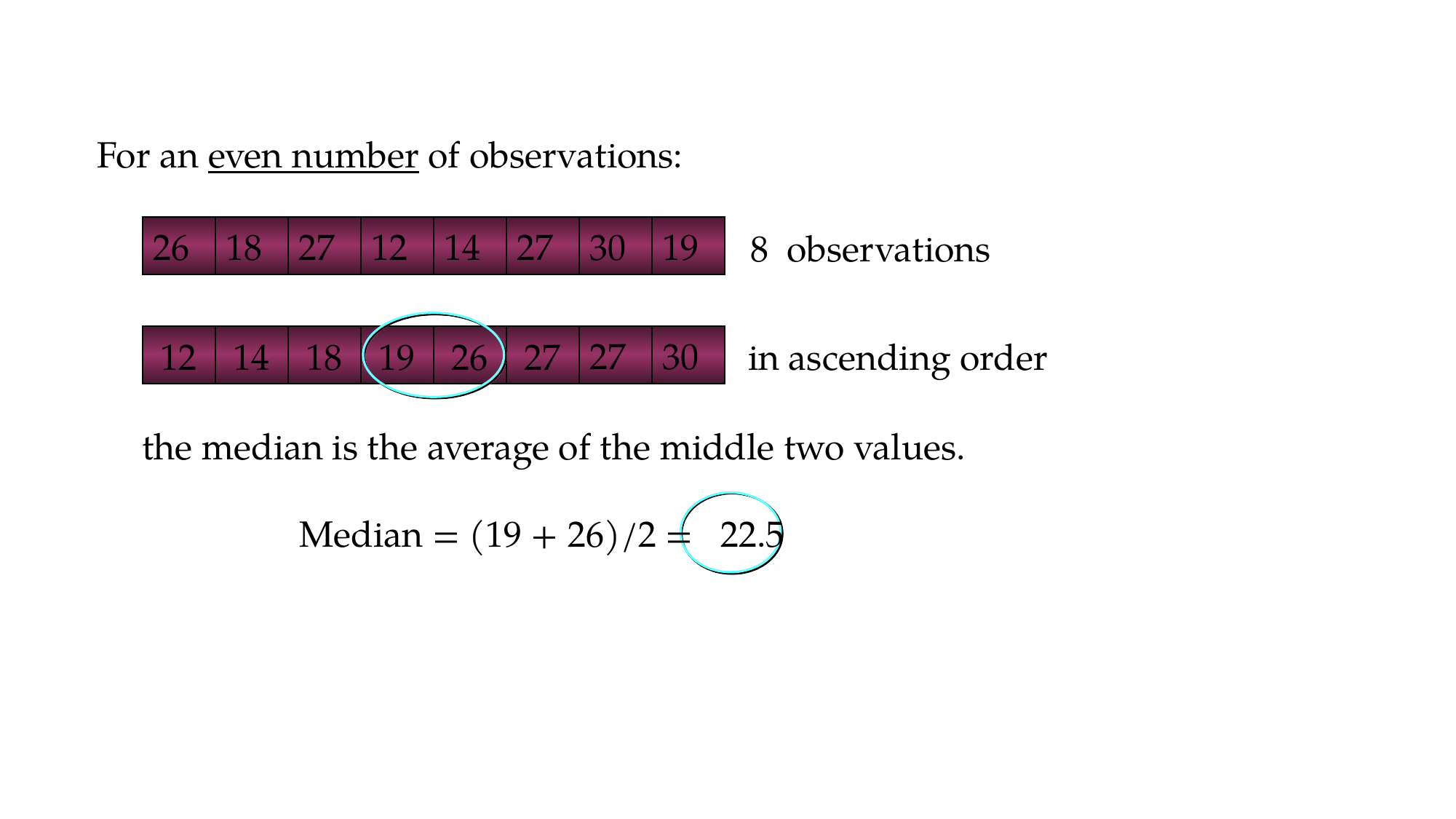

For an even number of observations:

26
18
27
12
14
27
30
19
8  observations

27
30
12
14
18
19
26
27
in ascending order
the median is the average of the middle two values.
Median = (19 + 26)/2 =   22.5